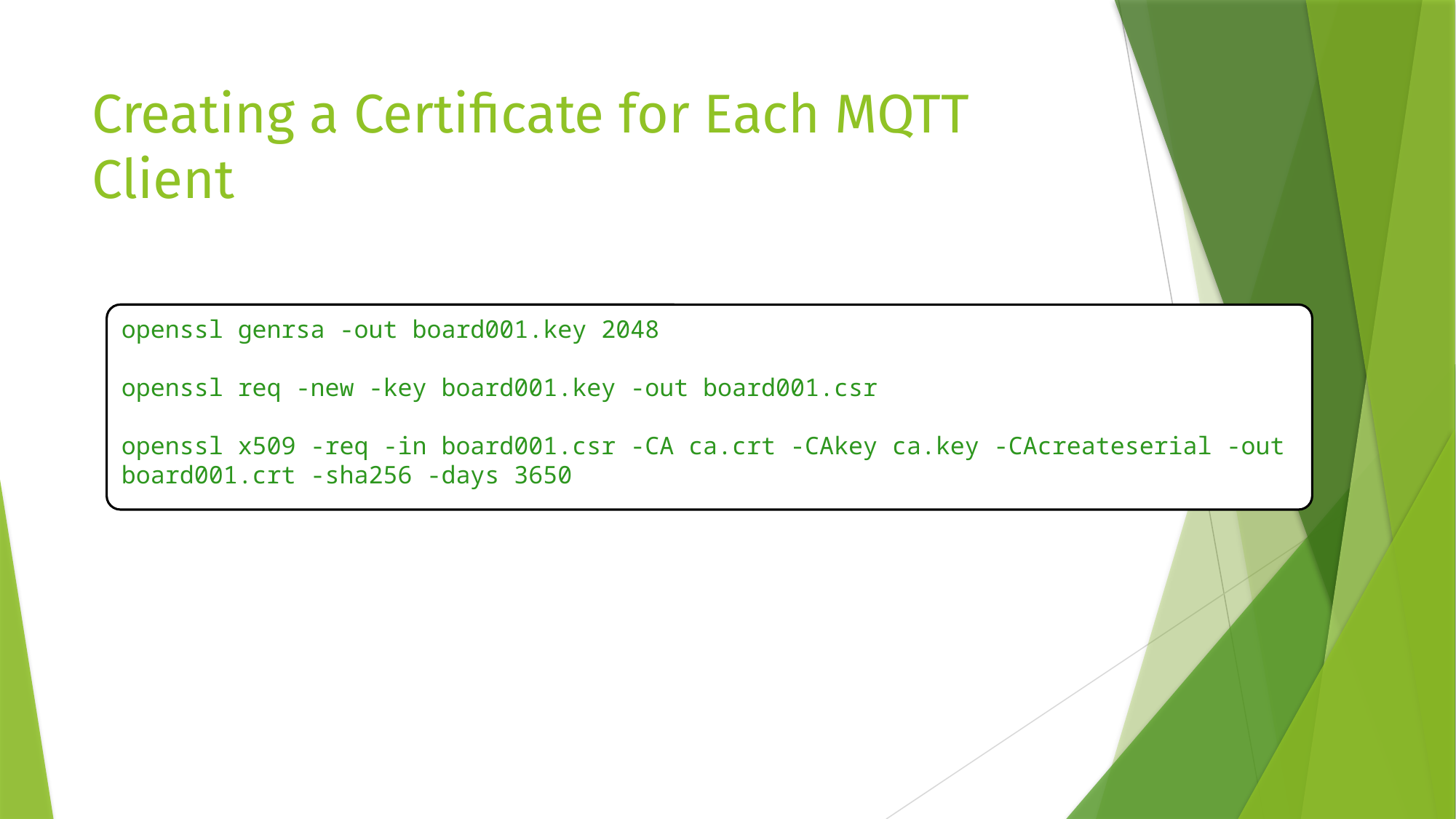

# Creating a Certificate for Each MQTT Client
openssl genrsa -out board001.key 2048

openssl req -new -key board001.key -out board001.csr

openssl x509 -req -in board001.csr -CA ca.crt -CAkey ca.key -CAcreateserial -out board001.crt -sha256 -days 3650